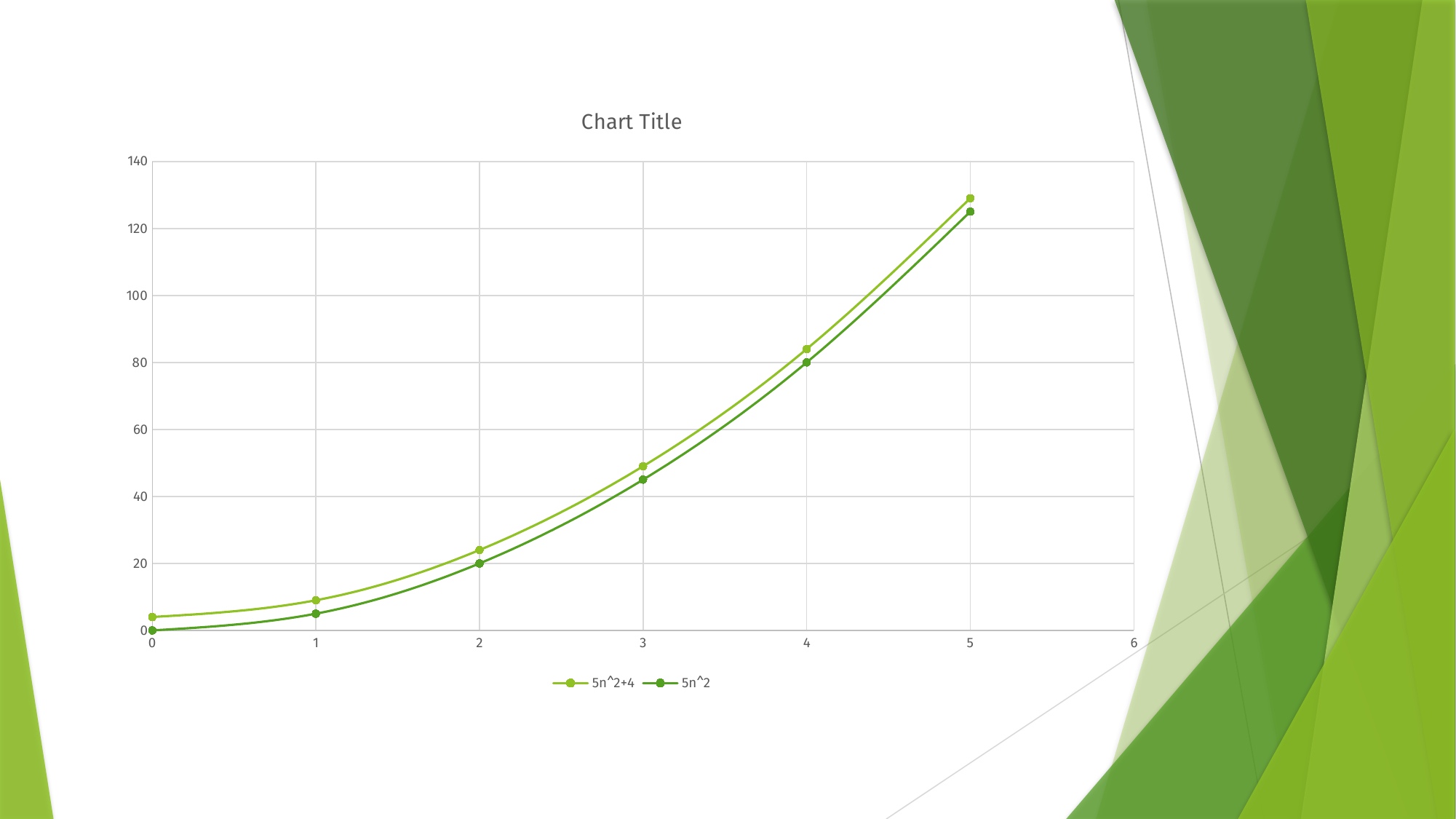

### Chart:

| Category | 5n^2+4 | 5n^2 |
|---|---|---|